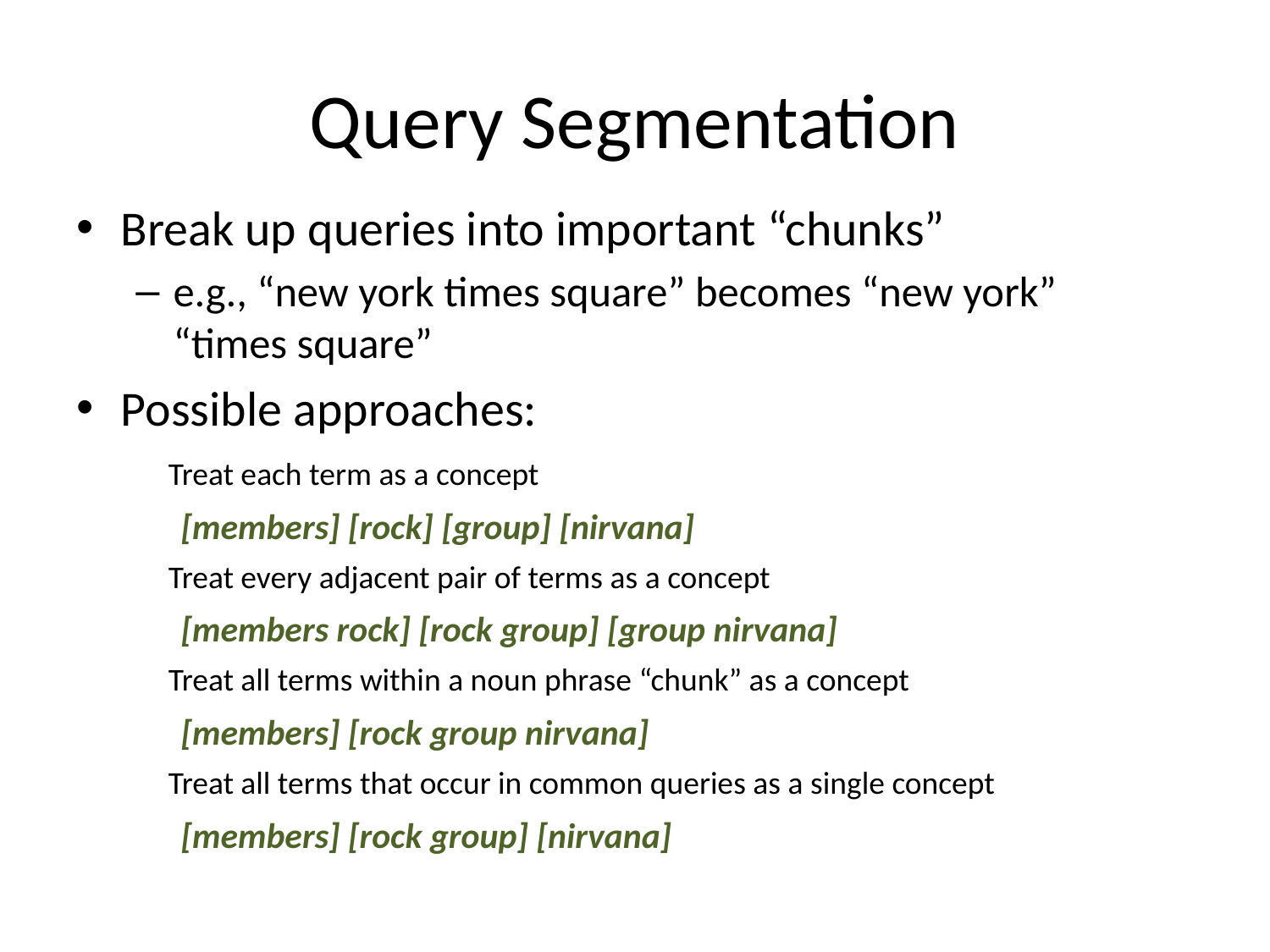

# Query Segmentation
Break up queries into important “chunks”
e.g., “new york times square” becomes “new york” “times square”
Possible approaches:
|  | Treat each term as a concept |
| --- | --- |
| [members] [rock] [group] [nirvana] |  |
|  | Treat every adjacent pair of terms as a concept |
| [members rock] [rock group] [group nirvana] |  |
|  | Treat all terms within a noun phrase “chunk” as a concept |
| [members] [rock group nirvana] |  |
|  | Treat all terms that occur in common queries as a single concept |
| [members] [rock group] [nirvana] |  |